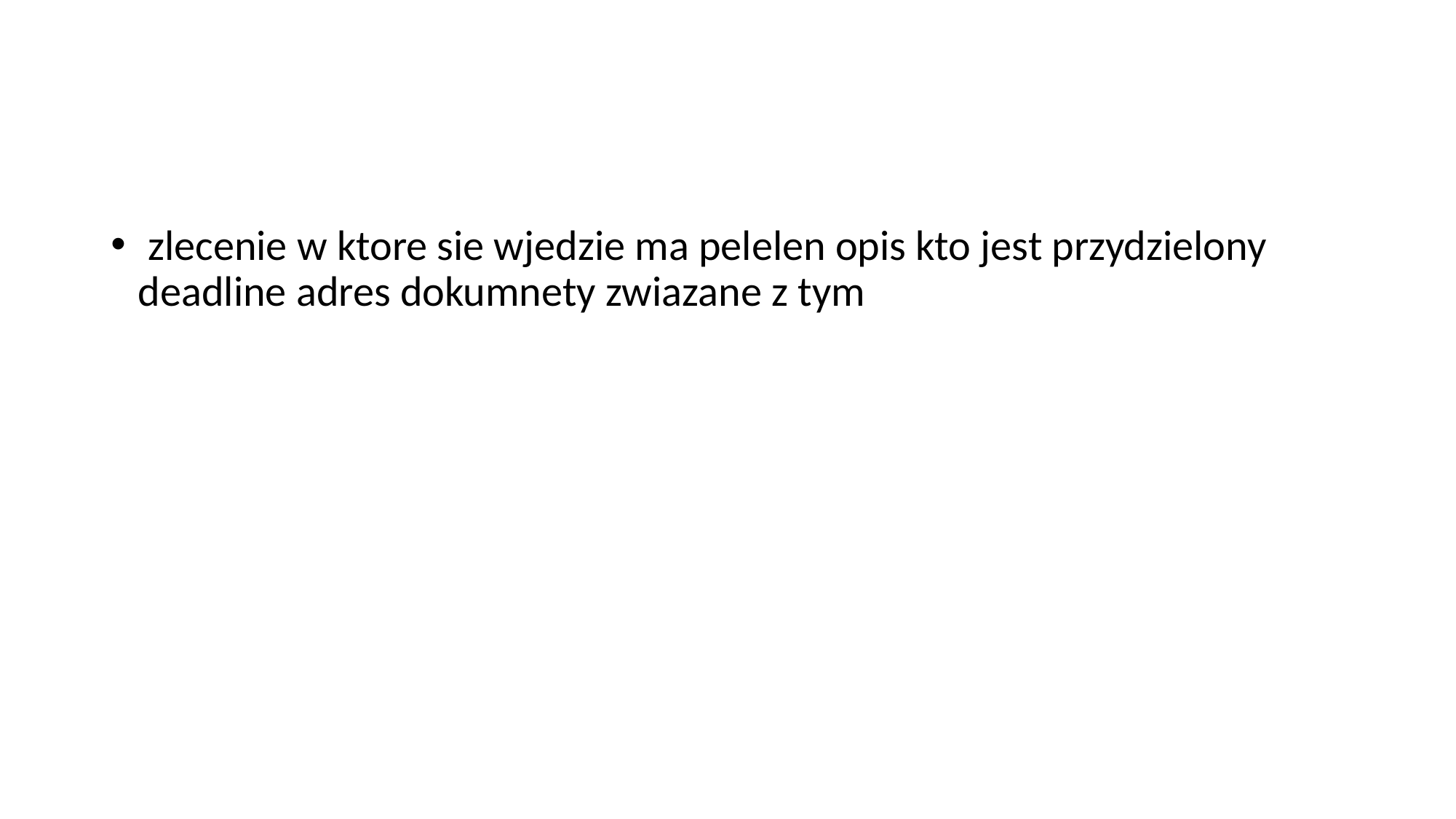

#
 zlecenie w ktore sie wjedzie ma pelelen opis kto jest przydzielony deadline adres dokumnety zwiazane z tym